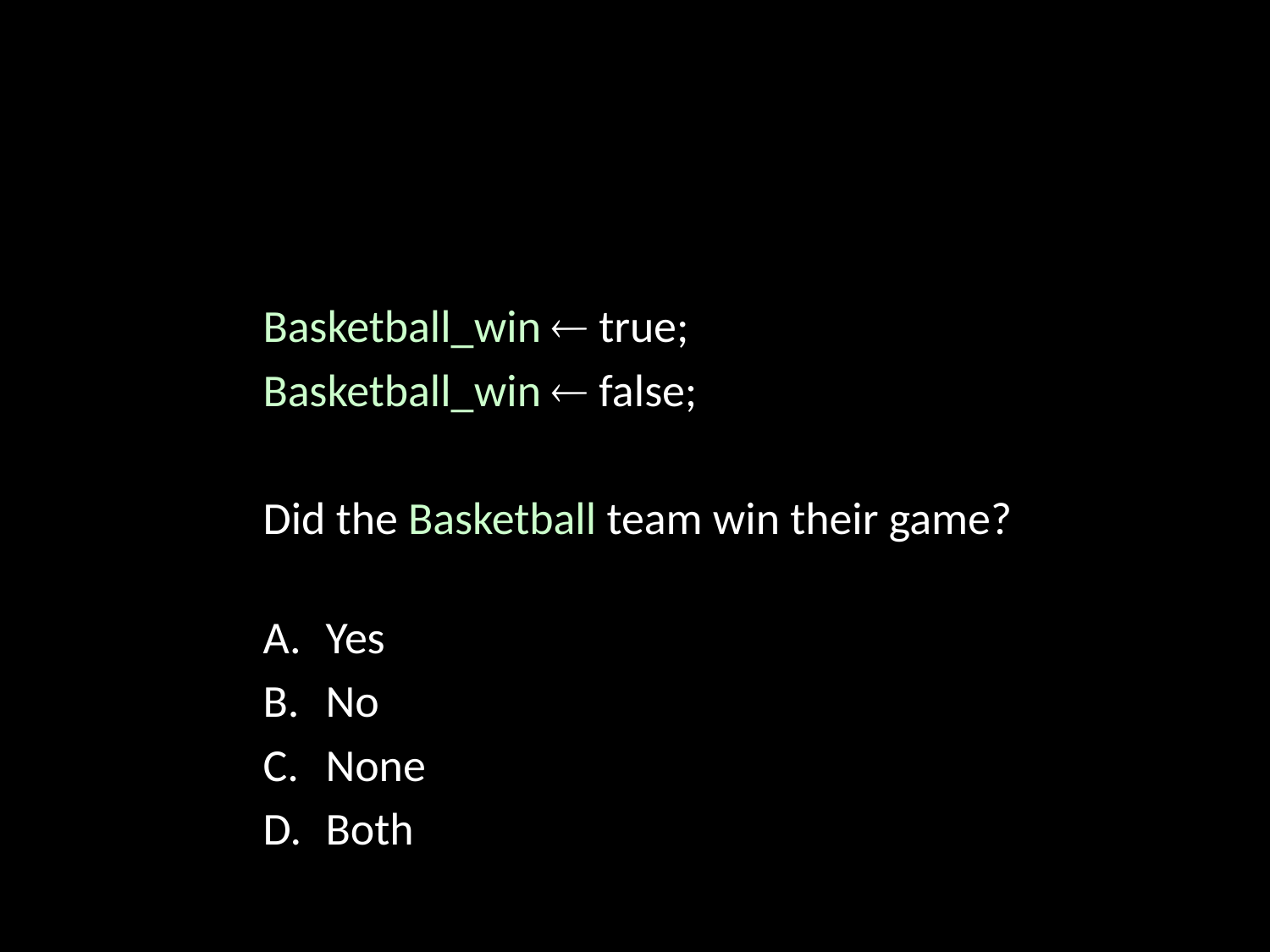

Basketball_win ← true;
Basketball_win ← false;

Did the Basketball team win their game?
Yes
No
None
Both